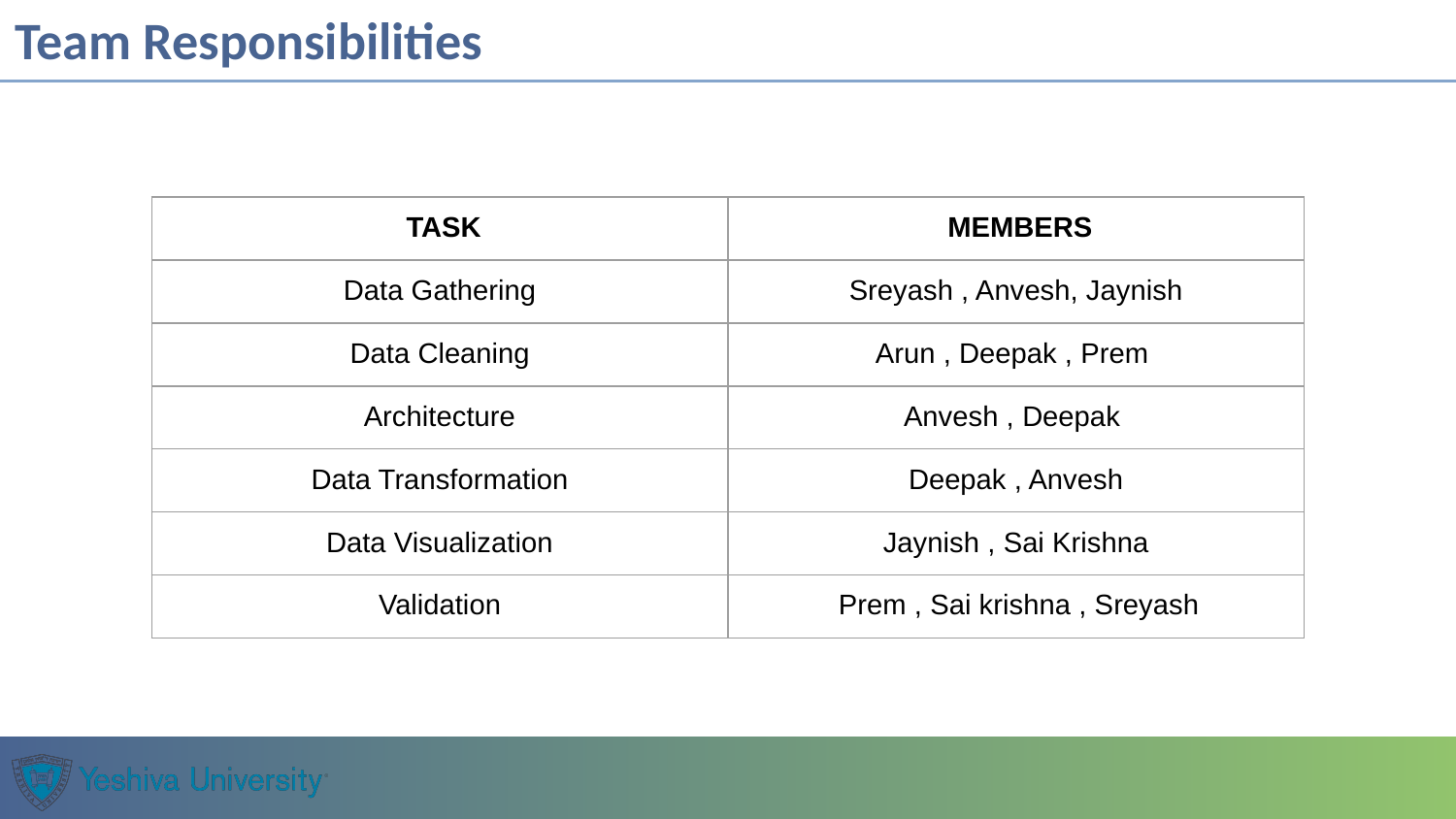

Team Responsibilities
| TASK | MEMBERS |
| --- | --- |
| Data Gathering | Sreyash , Anvesh, Jaynish |
| Data Cleaning | Arun , Deepak , Prem |
| Architecture | Anvesh , Deepak |
| Data Transformation | Deepak , Anvesh |
| Data Visualization | Jaynish , Sai Krishna |
| Validation | Prem , Sai krishna , Sreyash |